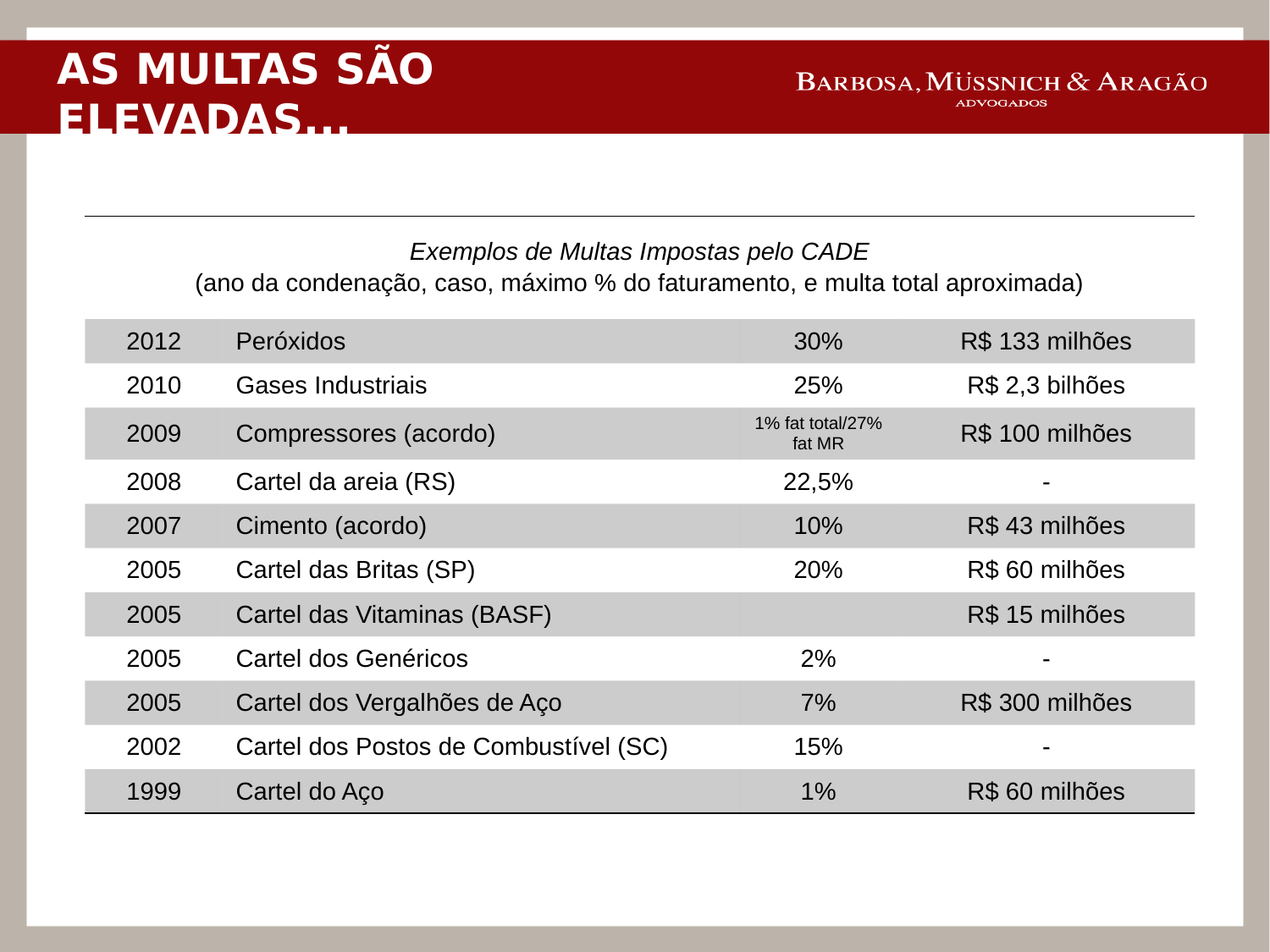

AS MULTAS SÃO ELEVADAS...
| Exemplos de Multas Impostas pelo CADE (ano da condenação, caso, máximo % do faturamento, e multa total aproximada) |  |  |  |
| --- | --- | --- | --- |
| 2012 | Peróxidos | 30% | R$ 133 milhões |
| 2010 | Gases Industriais | 25% | R$ 2,3 bilhões |
| 2009 | Compressores (acordo) | 1% fat total/27% fat MR | R$ 100 milhões |
| 2008 | Cartel da areia (RS) | 22,5% | - |
| 2007 | Cimento (acordo) | 10% | R$ 43 milhões |
| 2005 | Cartel das Britas (SP) | 20% | R$ 60 milhões |
| 2005 | Cartel das Vitaminas (BASF) |  | R$ 15 milhões |
| 2005 | Cartel dos Genéricos | 2% | - |
| 2005 | Cartel dos Vergalhões de Aço | 7% | R$ 300 milhões |
| 2002 | Cartel dos Postos de Combustível (SC) | 15% | - |
| 1999 | Cartel do Aço | 1% | R$ 60 milhões |